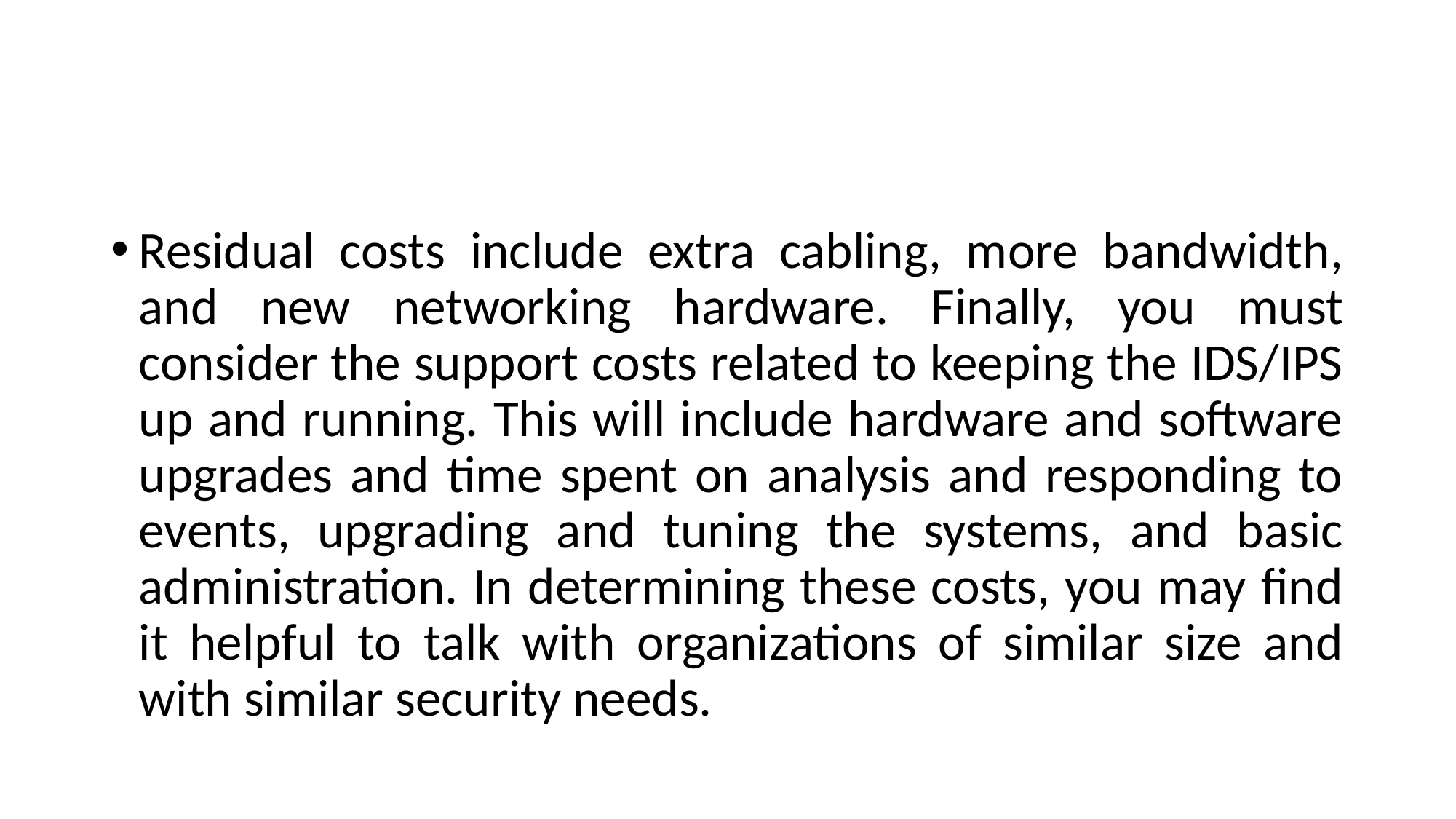

#
Residual costs include extra cabling, more bandwidth, and new networking hardware. Finally, you must consider the support costs related to keeping the IDS/IPS up and running. This will include hardware and software upgrades and time spent on analysis and responding to events, upgrading and tuning the systems, and basic administration. In determining these costs, you may find it helpful to talk with organizations of similar size and with similar security needs.